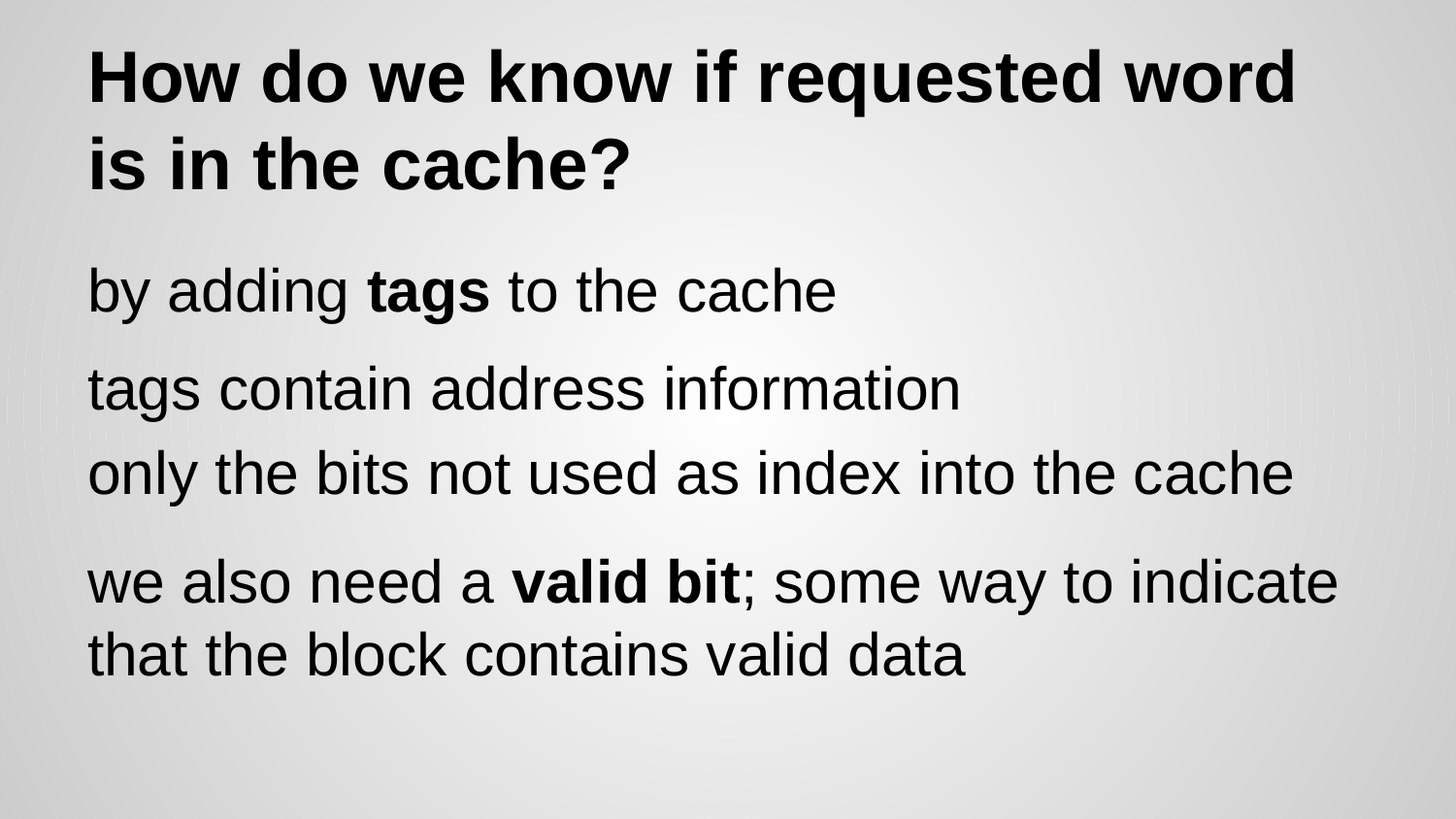

# How do we know if requested word is in the cache?
by adding tags to the cache
tags contain address information
only the bits not used as index into the cache
we also need a valid bit; some way to indicate that the block contains valid data